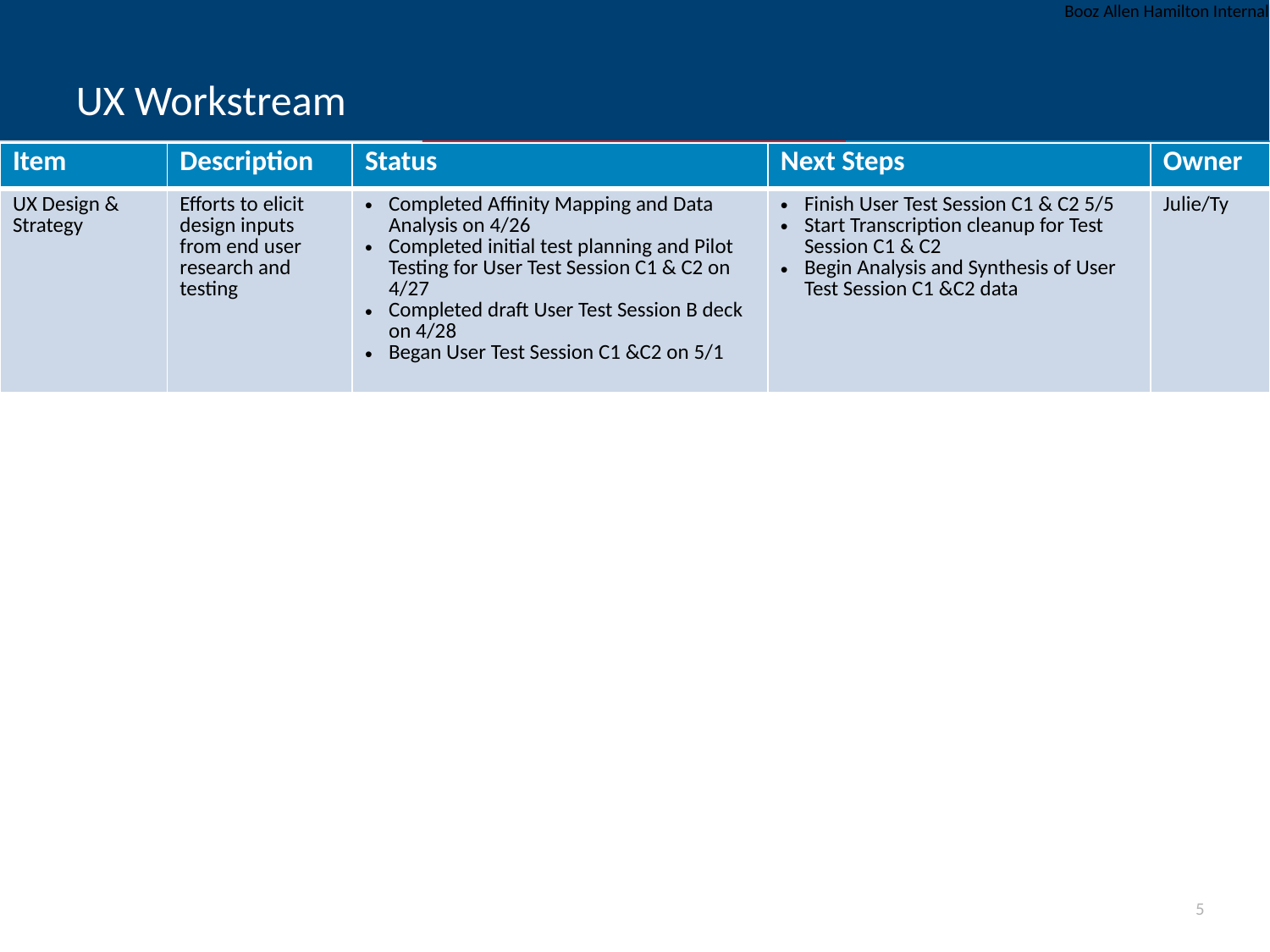

# UX Workstream
| Item | Description | Status | Next Steps | Owner |
| --- | --- | --- | --- | --- |
| UX Design & Strategy | Efforts to elicit design inputs from end user research and testing | Completed Affinity Mapping and Data Analysis on 4/26 Completed initial test planning and Pilot Testing for User Test Session C1 & C2 on 4/27 Completed draft User Test Session B deck on 4/28 Began User Test Session C1 &C2 on 5/1 | Finish User Test Session C1 & C2 5/5 Start Transcription cleanup for Test Session C1 & C2 Begin Analysis and Synthesis of User Test Session C1 &C2 data | Julie/Ty |
5